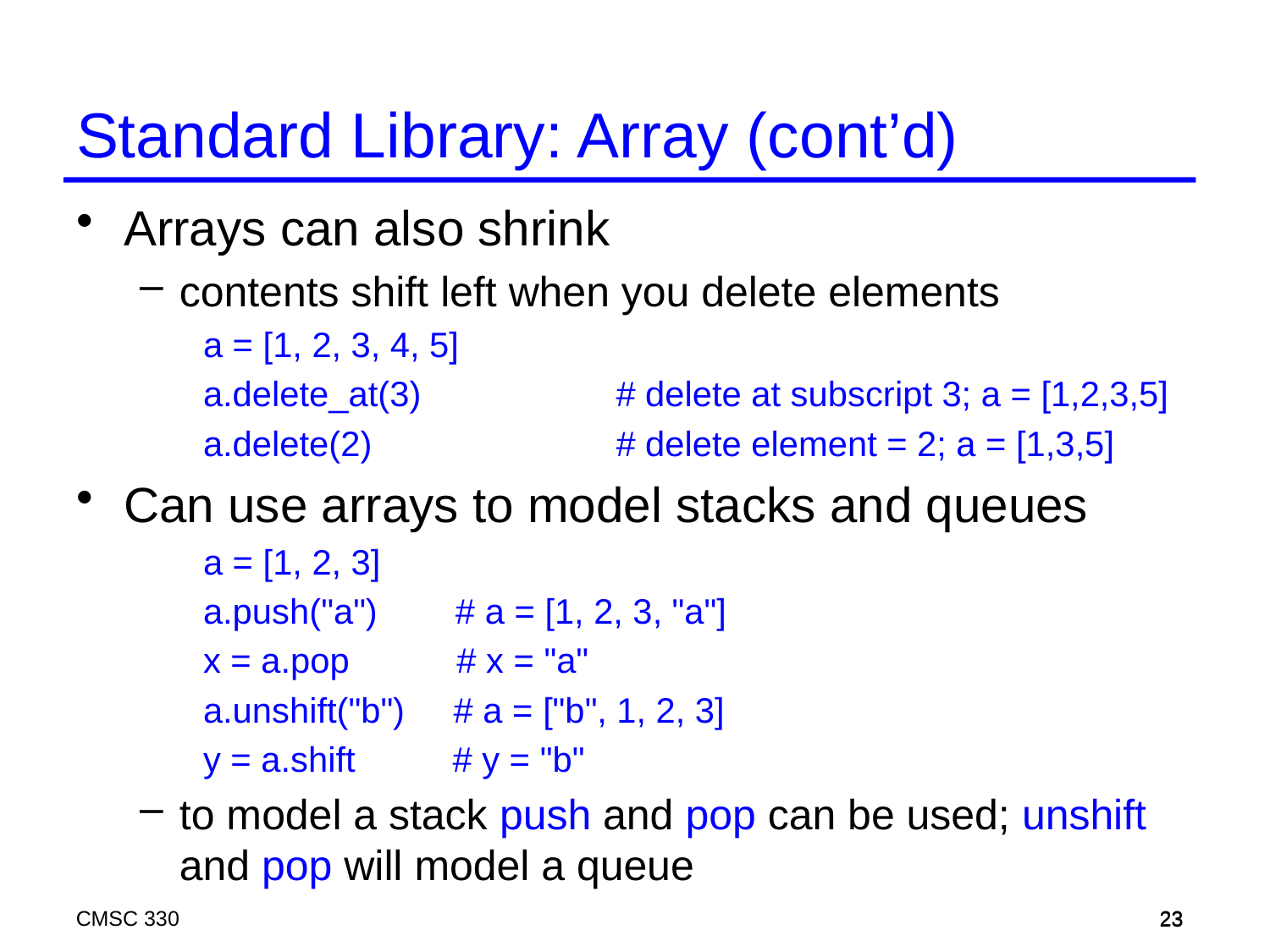

Standard Library: Array (cont’d)
Arrays can also shrink
contents shift left when you delete elements
a = [1, 2, 3, 4, 5]
a.delete_at(3)		# delete at subscript 3; a = [1,2,3,5]
a.delete(2)		# delete element = 2; a = [1,3,5]
Can use arrays to model stacks and queues
a = [1, 2, 3]
a.push("a")        # a = [1, 2, 3, "a"]
x = a.pop           # x = "a"
a.unshift("b")     # a = ["b", 1, 2, 3]
y = a.shift          # y = "b"
to model a stack push and pop can be used; unshift and pop will model a queue
CMSC 330
23
23